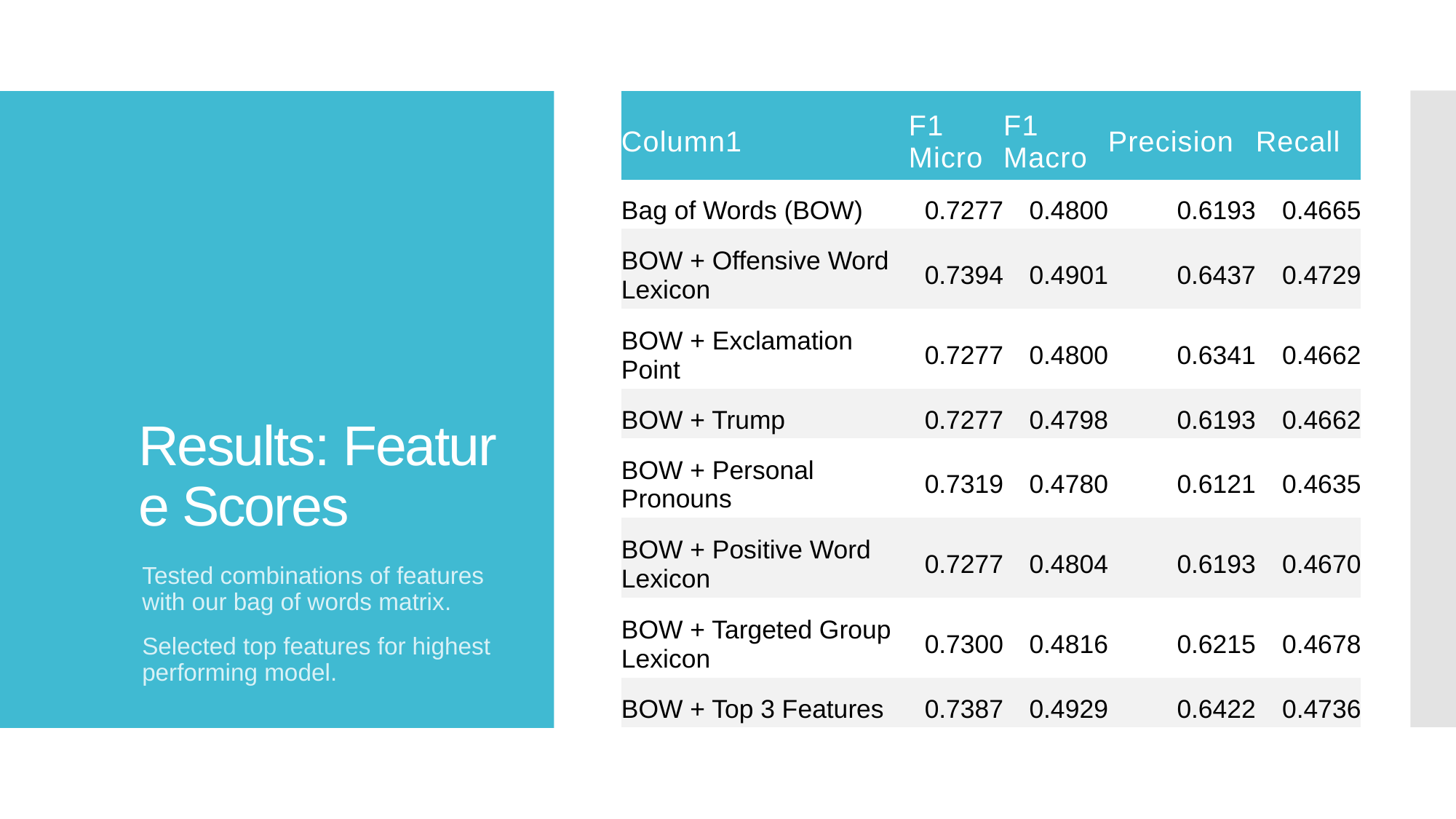

| Column1 | F1 Micro | F1 Macro | Precision | Recall |
| --- | --- | --- | --- | --- |
| Bag of Words (BOW) | 0.7277 | 0.4800 | 0.6193 | 0.4665 |
| BOW + Offensive Word Lexicon | 0.7394 | 0.4901 | 0.6437 | 0.4729 |
| BOW + Exclamation Point | 0.7277 | 0.4800 | 0.6341 | 0.4662 |
| BOW + Trump | 0.7277 | 0.4798 | 0.6193 | 0.4662 |
| BOW + Personal Pronouns | 0.7319 | 0.4780 | 0.6121 | 0.4635 |
| BOW + Positive Word Lexicon | 0.7277 | 0.4804 | 0.6193 | 0.4670 |
| BOW + Targeted Group Lexicon | 0.7300 | 0.4816 | 0.6215 | 0.4678 |
| BOW + Top 3 Features | 0.7387 | 0.4929 | 0.6422 | 0.4736 |

# Results: Feature Scores
Tested combinations of features with our bag of words matrix.
Selected top features for highest performing model.